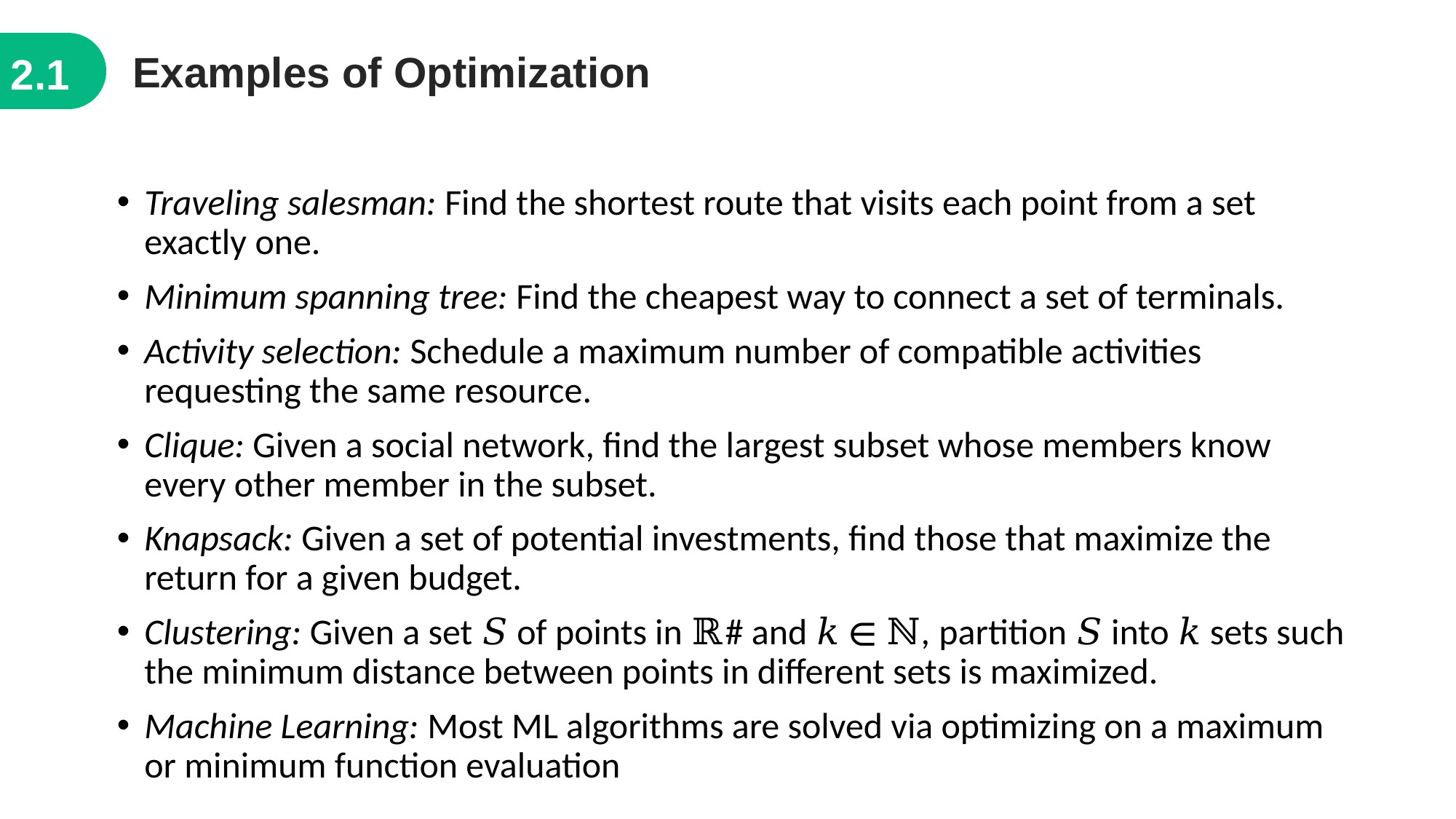

Examples of Optimization
2.1
Traveling salesman: Find the shortest route that visits each point from a set exactly one.
Minimum spanning tree: Find the cheapest way to connect a set of terminals.
Activity selection: Schedule a maximum number of compatible activities requesting the same resource.
Clique: Given a social network, find the largest subset whose members know every other member in the subset.
Knapsack: Given a set of potential investments, find those that maximize the return for a given budget.
Clustering: Given a set 𝑆 of points in ℝ# and 𝑘 ∈ ℕ, partition 𝑆 into 𝑘 sets such the minimum distance between points in different sets is maximized.
Machine Learning: Most ML algorithms are solved via optimizing on a maximum or minimum function evaluation